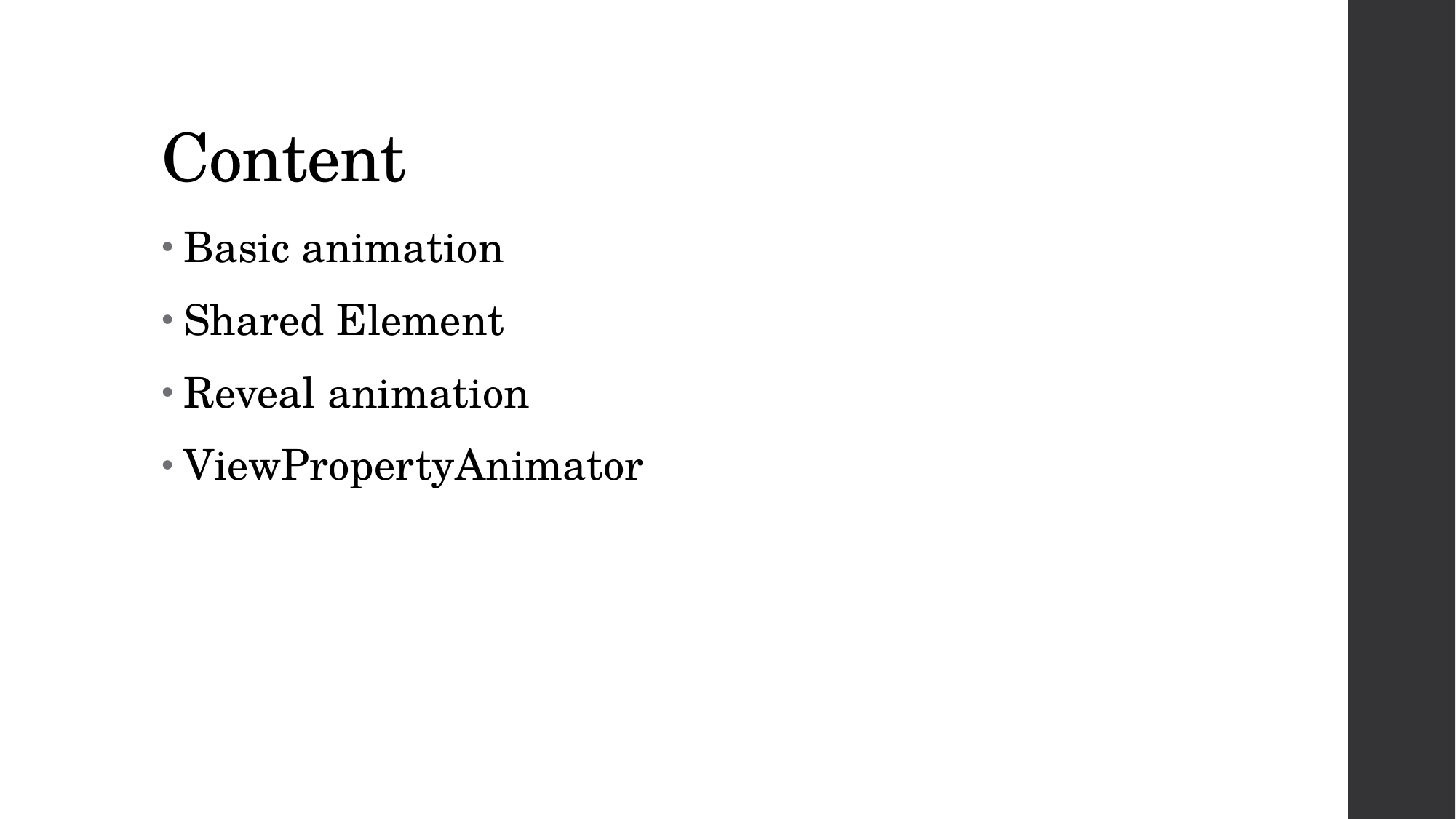

# Content
Basic animation
Shared Element
Reveal animation
ViewPropertyAnimator